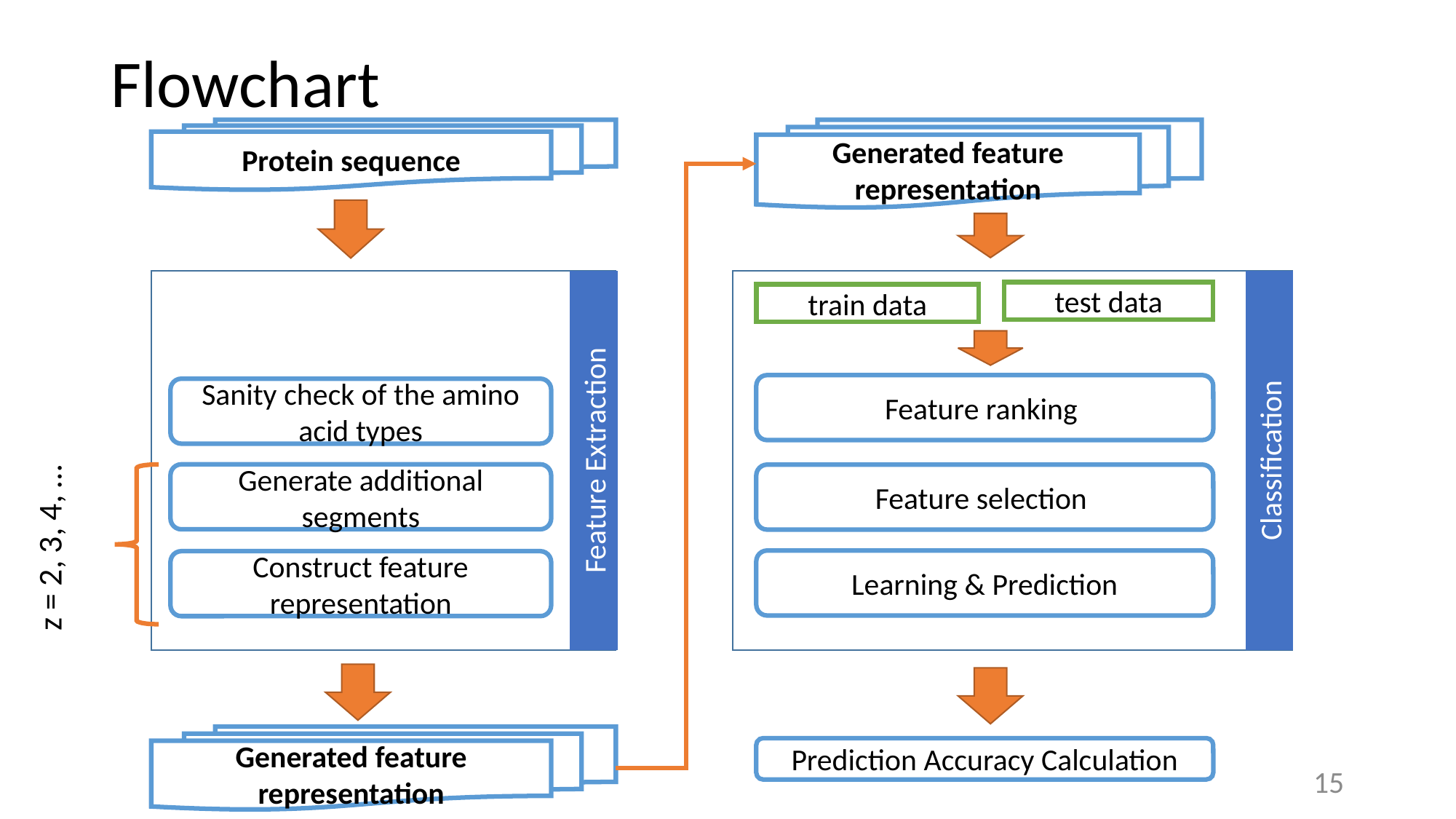

# Flowchart
Generated feature representation
Protein sequence

test data
train data

Feature ranking
Feature selection
Learning & Prediction
Sanity check of the amino acid types
Classification
Feature Extraction

z = 2, 3, 4, …
Generate additional segments
Construct feature representation

Generated feature representation
Prediction Accuracy Calculation
15